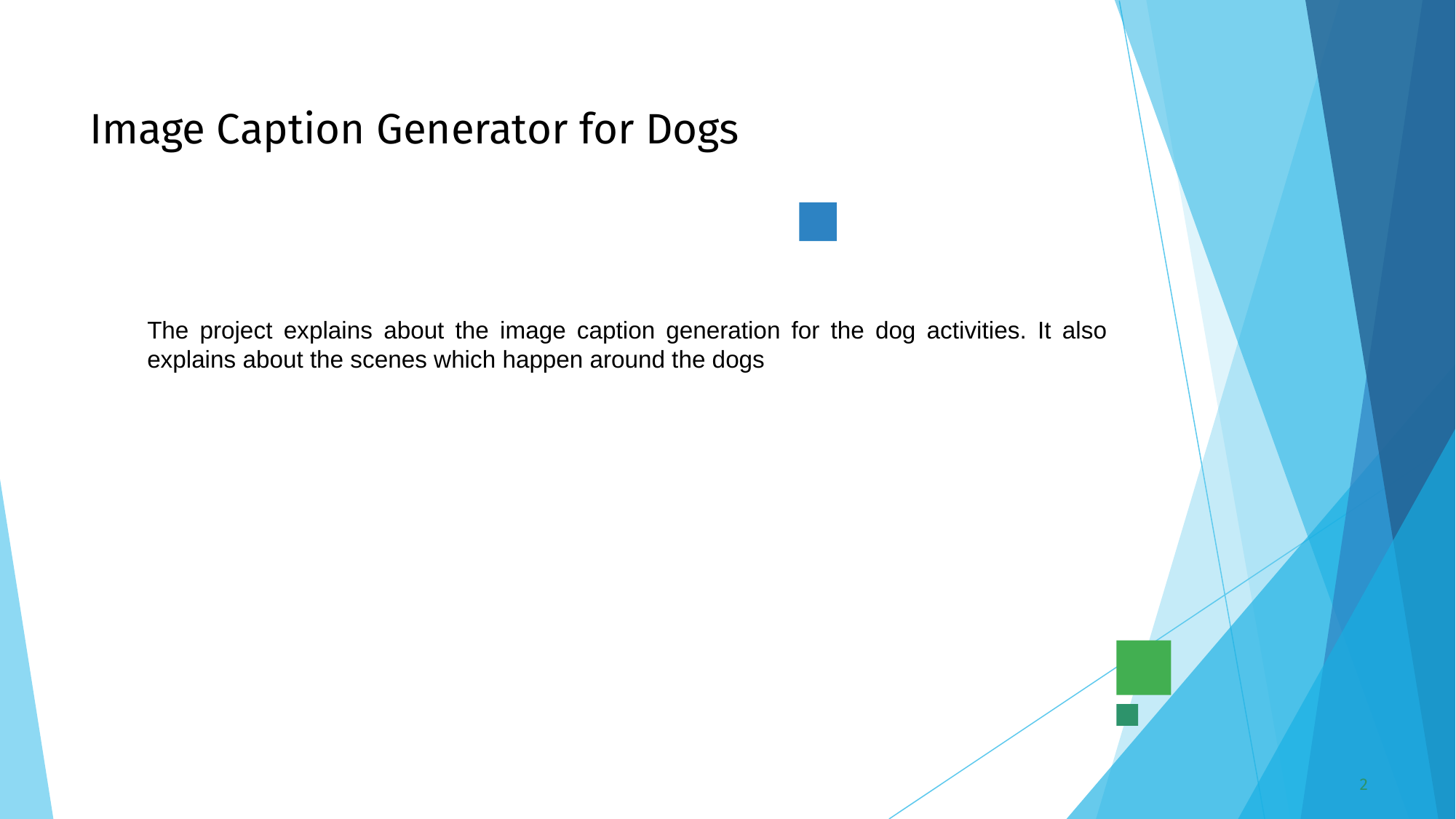

# Image Caption Generator for Dogs

The project explains about the image caption generation for the dog activities. It also explains about the scenes which happen around the dogs

2